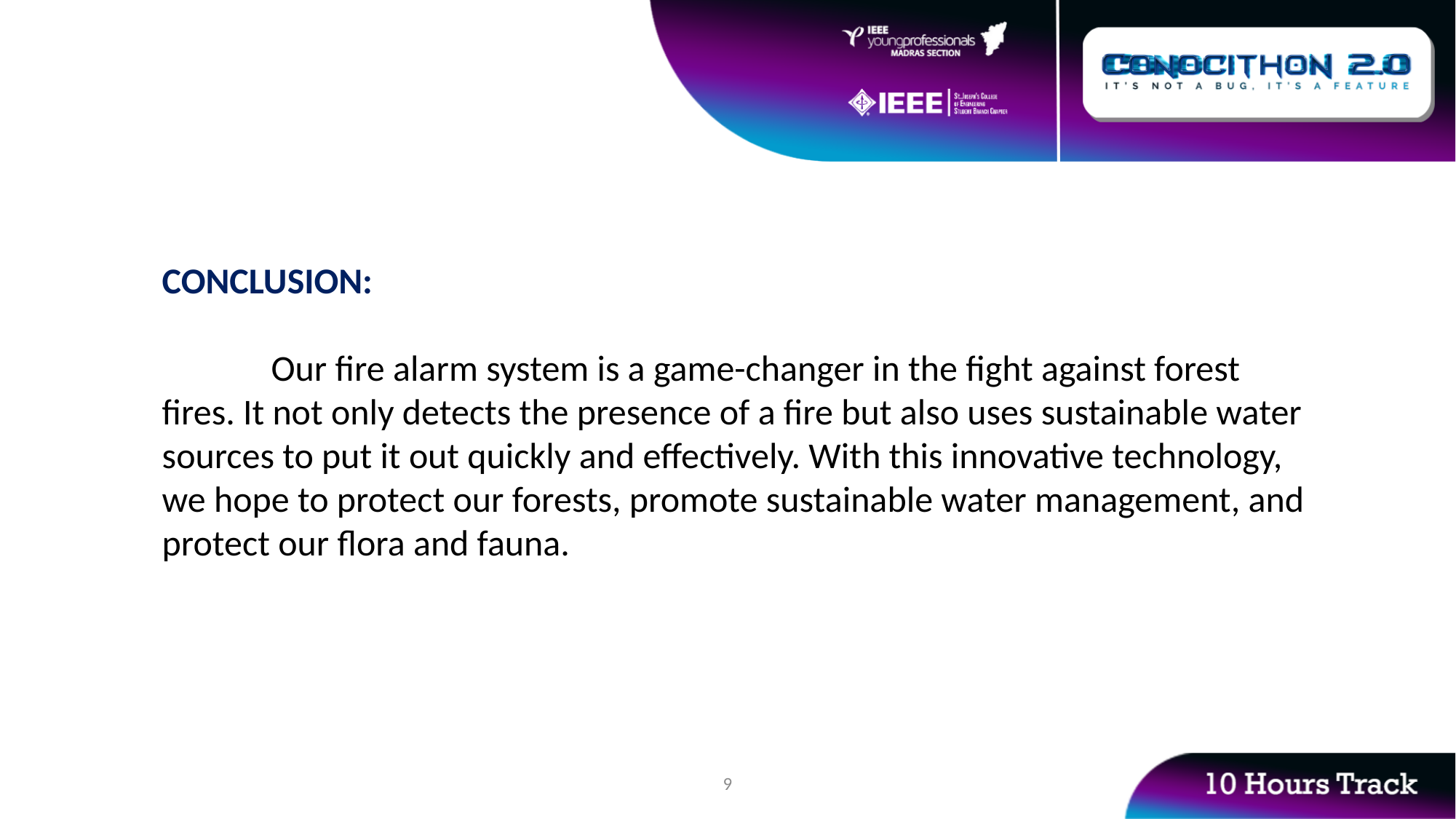

CONCLUSION:

	Our fire alarm system is a game-changer in the fight against forest fires. It not only detects the presence of a fire but also uses sustainable water sources to put it out quickly and effectively. With this innovative technology, we hope to protect our forests, promote sustainable water management, and protect our flora and fauna.

9